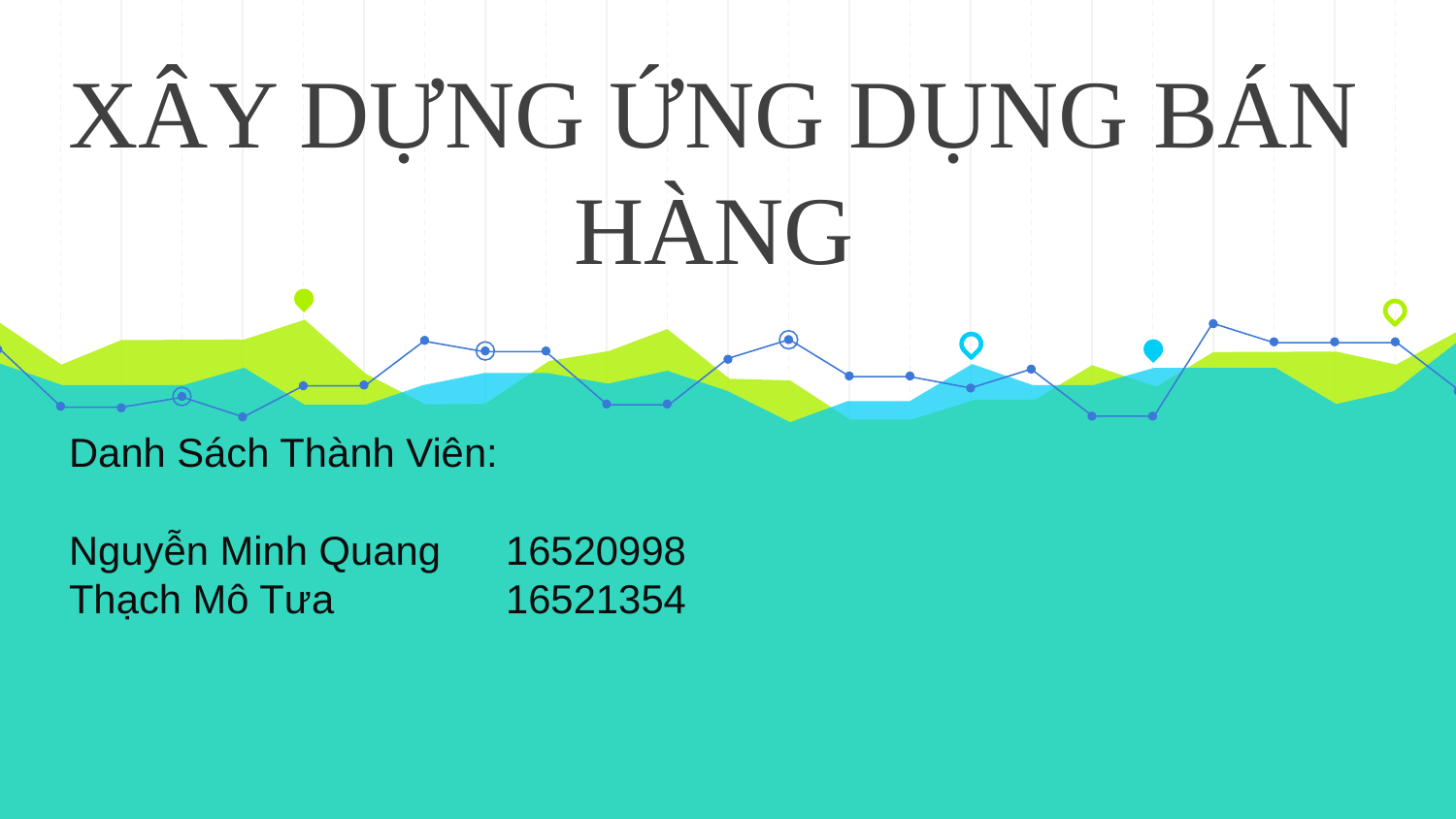

# XÂY DỰNG ỨNG DỤNG BÁN HÀNG
Danh Sách Thành Viên:

Nguyễn Minh Quang	16520998
Thạch Mô Tưa		16521354